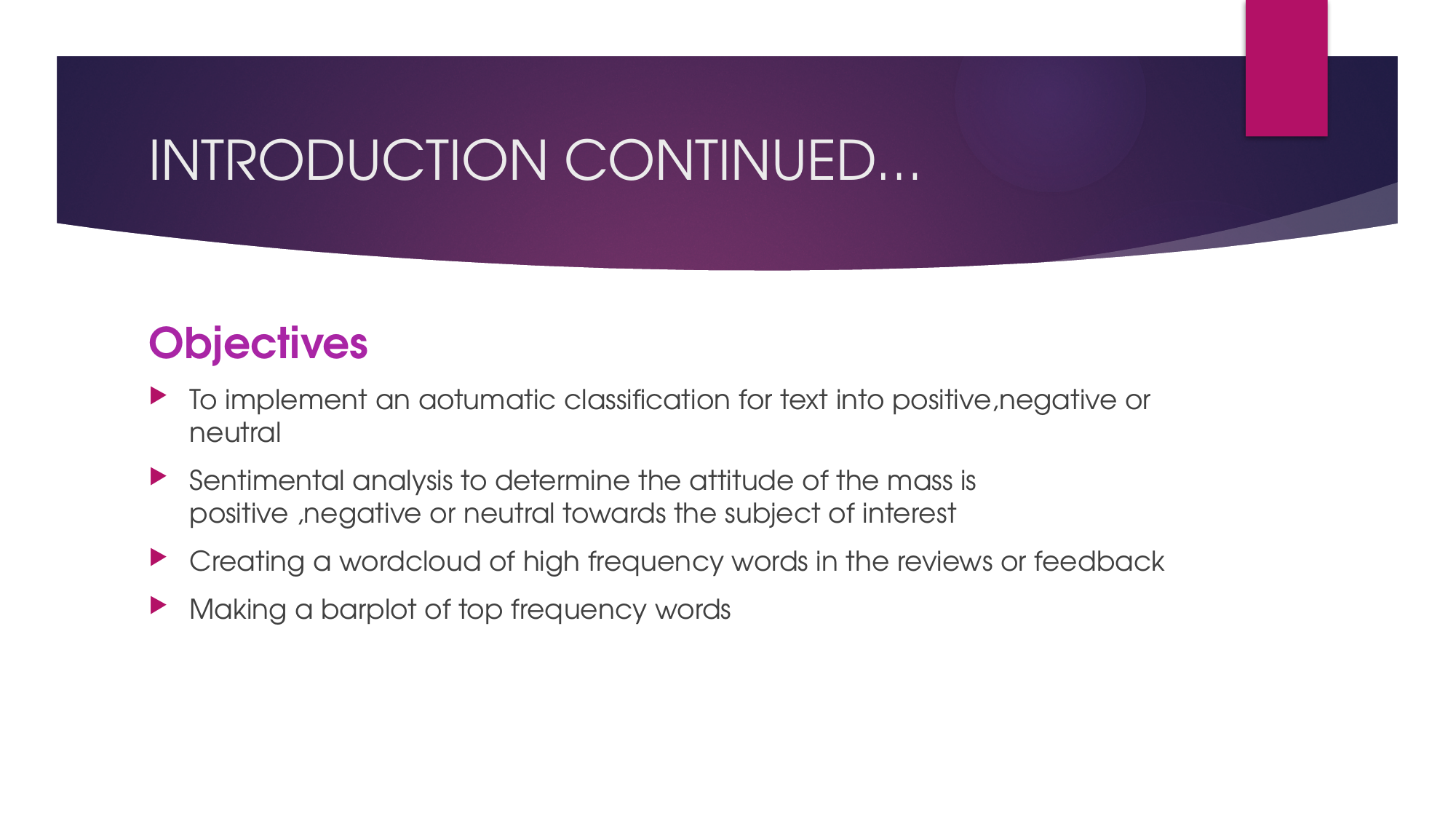

# INTRODUCTION CONTINUED…
Objectives
To implement an aotumatic classification for text into positive,negative or neutral
Sentimental analysis to determine the attitude of the mass is positive ,negative or neutral towards the subject of interest
Creating a wordcloud of high frequency words in the reviews or feedback
Making a barplot of top frequency words